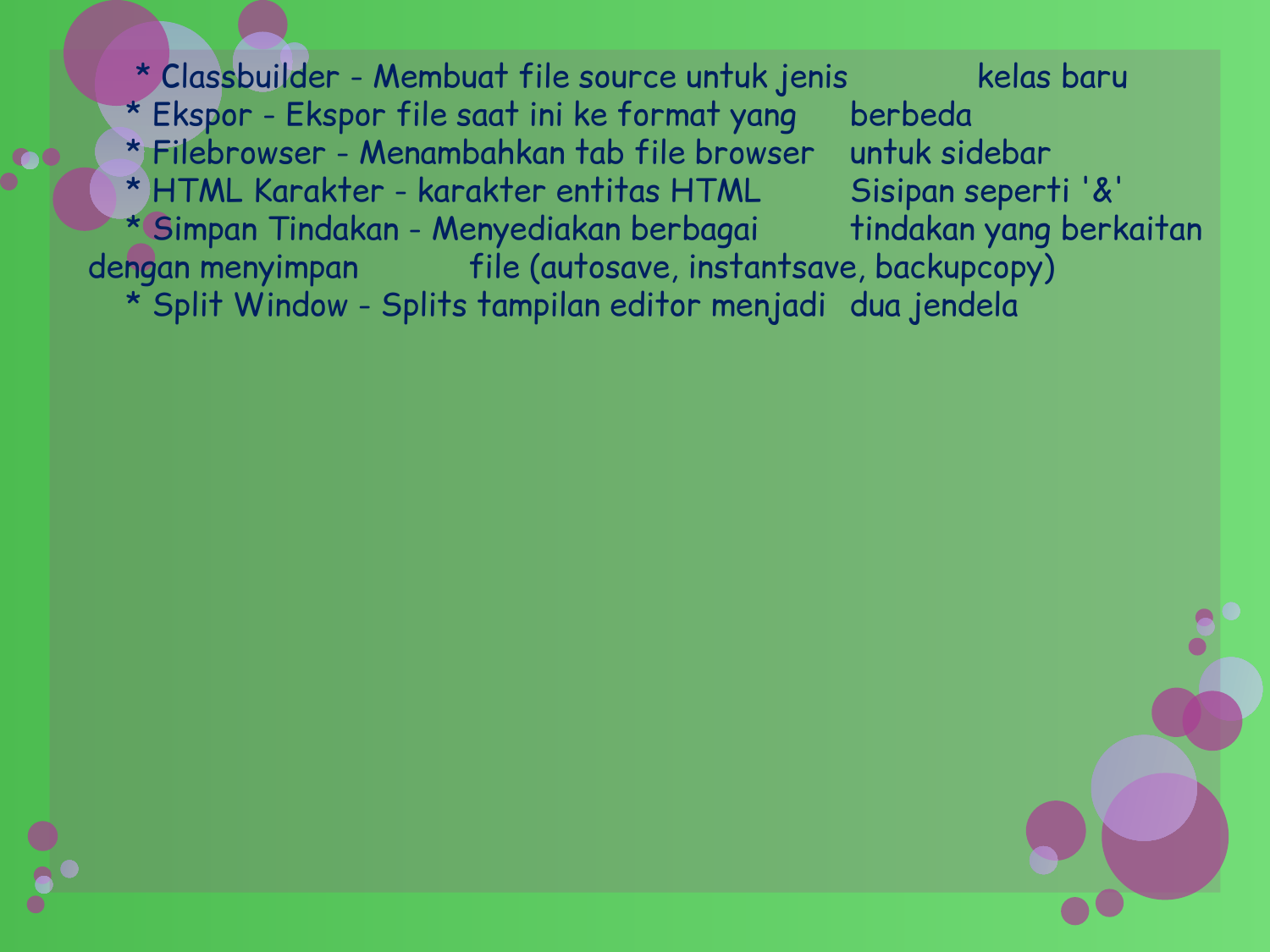

* Classbuilder - Membuat file source untuk jenis     	kelas baru
    * Ekspor - Ekspor file saat ini ke format yang 	berbeda
    * Filebrowser - Menambahkan tab file browser 	untuk sidebar
    * HTML Karakter - karakter entitas HTML 	Sisipan seperti '&'
    * Simpan Tindakan - Menyediakan berbagai 	tindakan yang berkaitan dengan menyimpan 	file (autosave, instantsave, backupcopy)
    * Split Window - Splits tampilan editor menjadi 	dua jendela